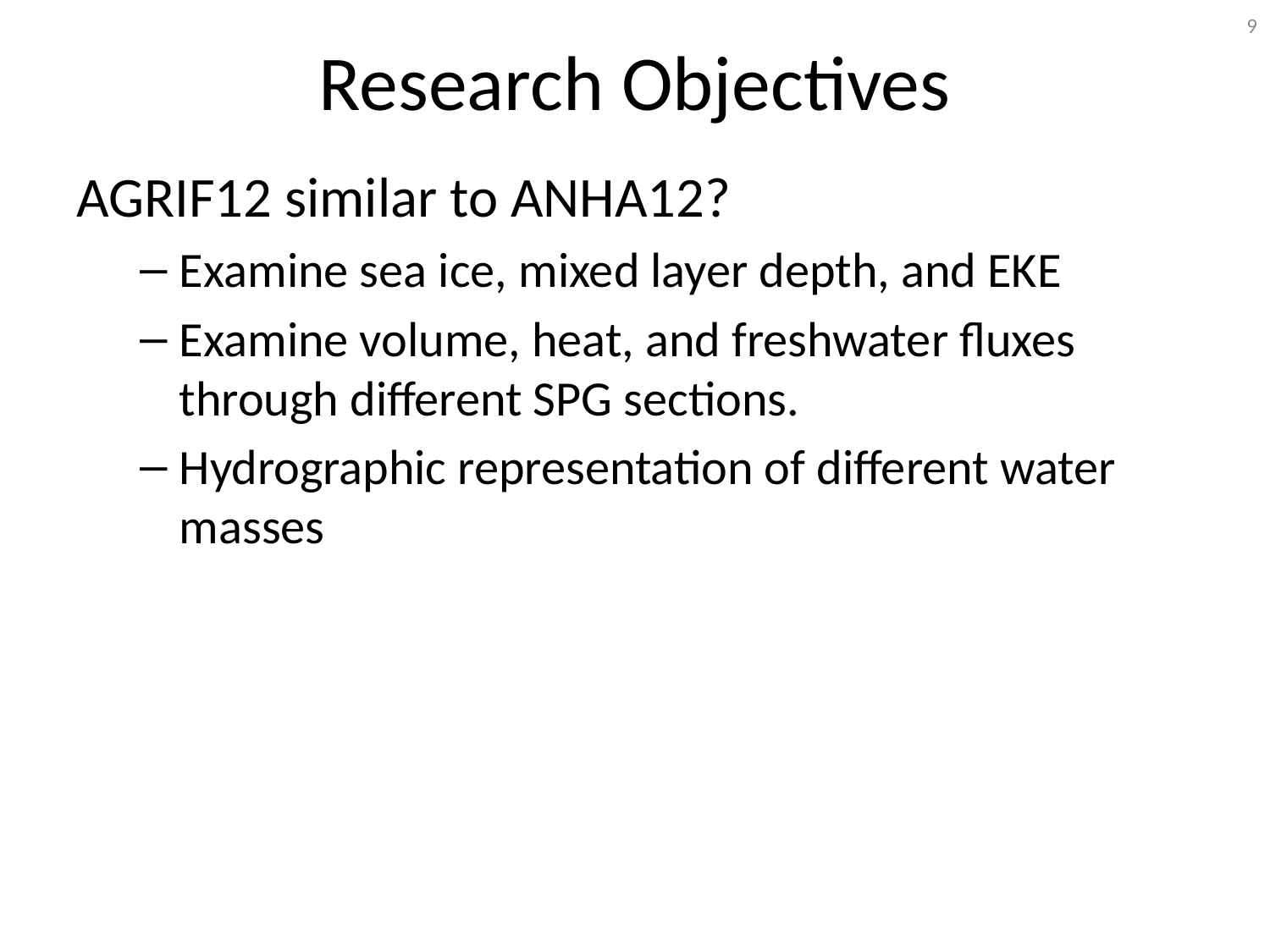

# Research Objectives
9
AGRIF12 similar to ANHA12?
Examine sea ice, mixed layer depth, and EKE
Examine volume, heat, and freshwater fluxes through different SPG sections.
Hydrographic representation of different water masses